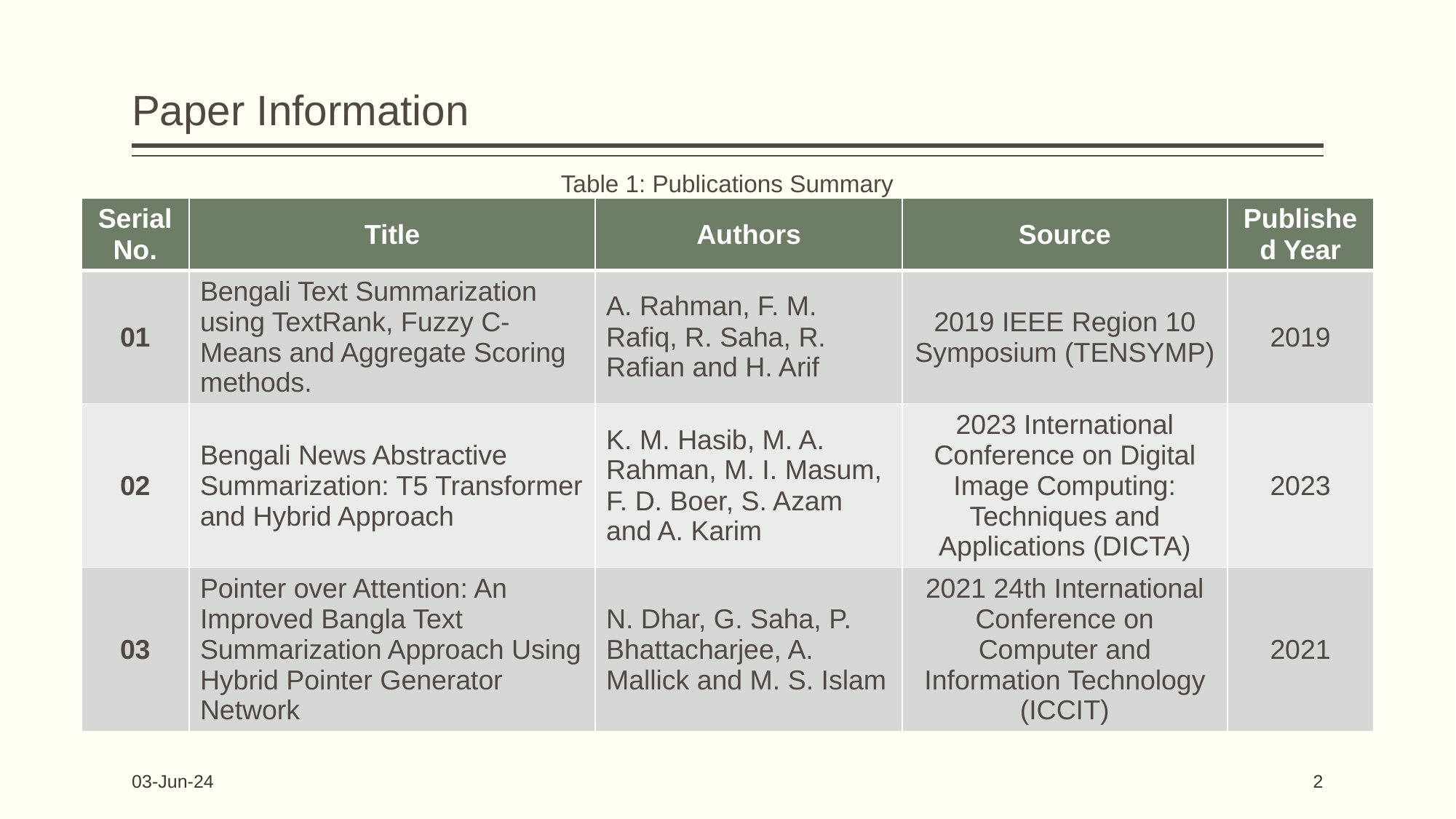

# Paper Information
Table 1: Publications Summary
| Serial No. | Title | Authors | Source | Published Year |
| --- | --- | --- | --- | --- |
| 01 | Bengali Text Summarization using TextRank, Fuzzy C-Means and Aggregate Scoring methods. | A. Rahman, F. M. Rafiq, R. Saha, R. Rafian and H. Arif | 2019 IEEE Region 10 Symposium (TENSYMP) | 2019 |
| 02 | Bengali News Abstractive Summarization: T5 Transformer and Hybrid Approach | K. M. Hasib, M. A. Rahman, M. I. Masum, F. D. Boer, S. Azam and A. Karim | 2023 International Conference on Digital Image Computing: Techniques and Applications (DICTA) | 2023 |
| 03 | Pointer over Attention: An Improved Bangla Text Summarization Approach Using Hybrid Pointer Generator Network | N. Dhar, G. Saha, P. Bhattacharjee, A. Mallick and M. S. Islam | 2021 24th International Conference on Computer and Information Technology (ICCIT) | 2021 |
03-Jun-24
2